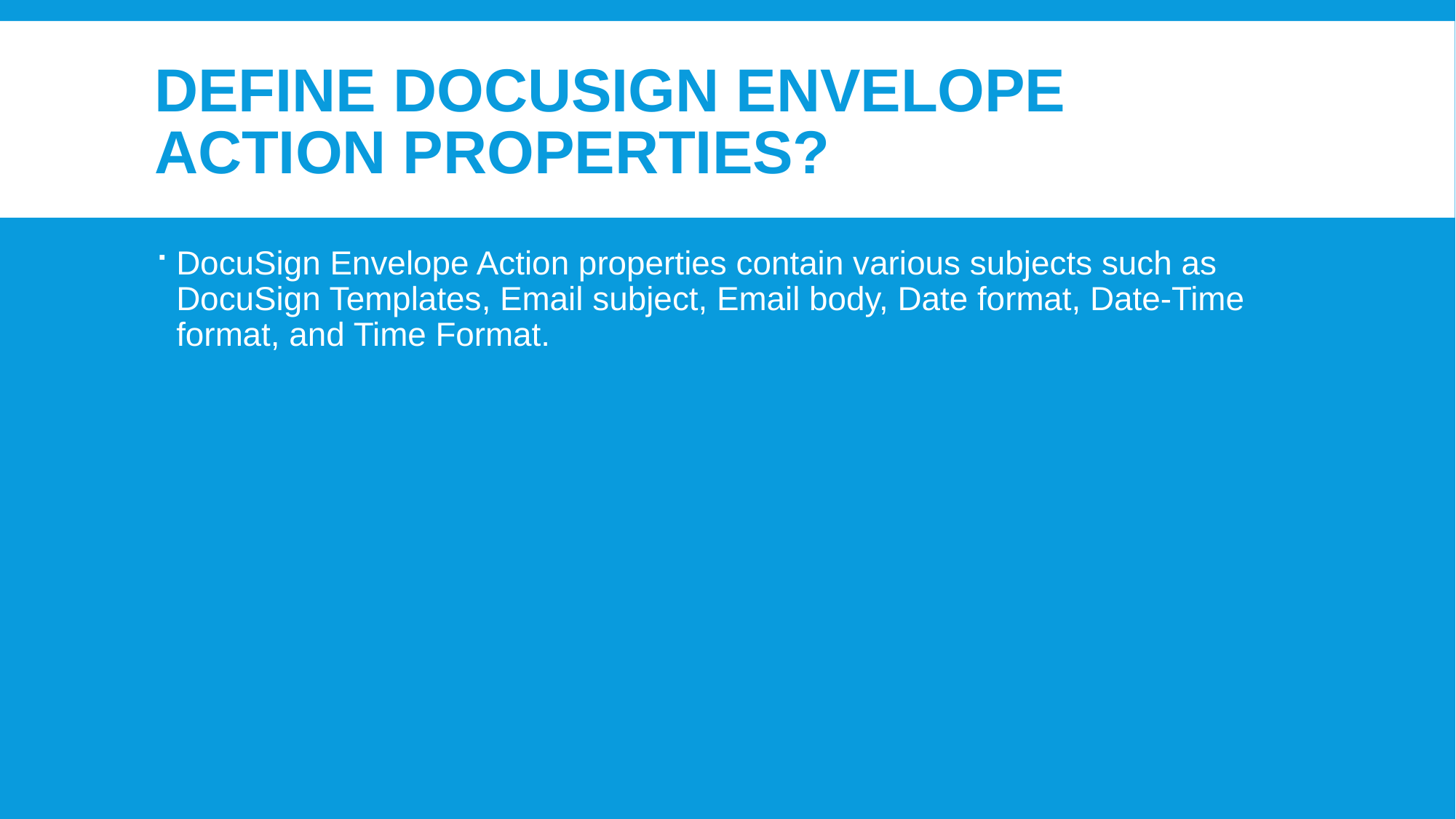

# Define DocuSign Envelope Action properties?
DocuSign Envelope Action properties contain various subjects such as DocuSign Templates, Email subject, Email body, Date format, Date-Time format, and Time Format.